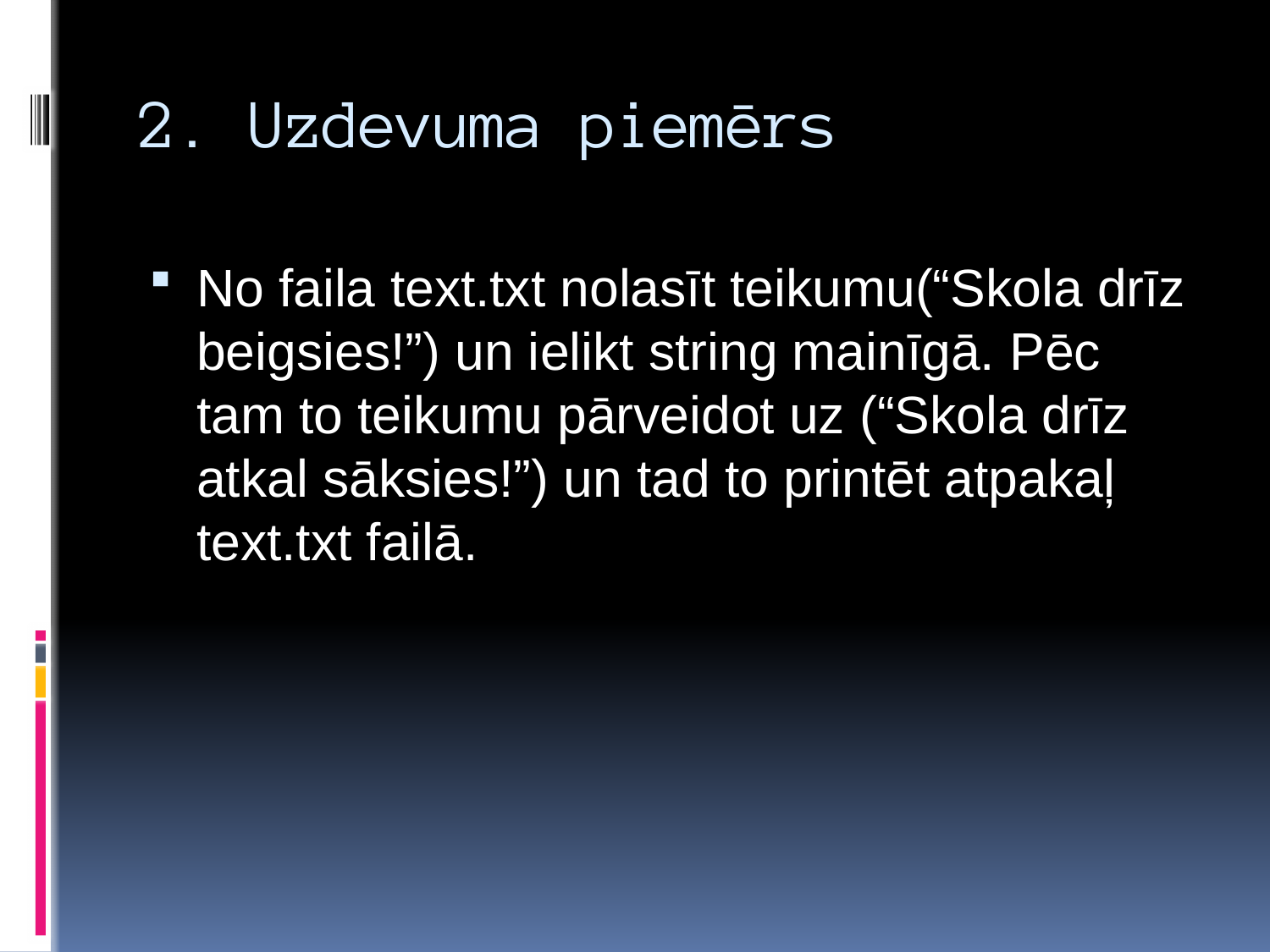

# 2. Uzdevuma piemērs
No faila text.txt nolasīt teikumu(“Skola drīz beigsies!”) un ielikt string mainīgā. Pēc tam to teikumu pārveidot uz (“Skola drīz atkal sāksies!”) un tad to printēt atpakaļ text.txt failā.